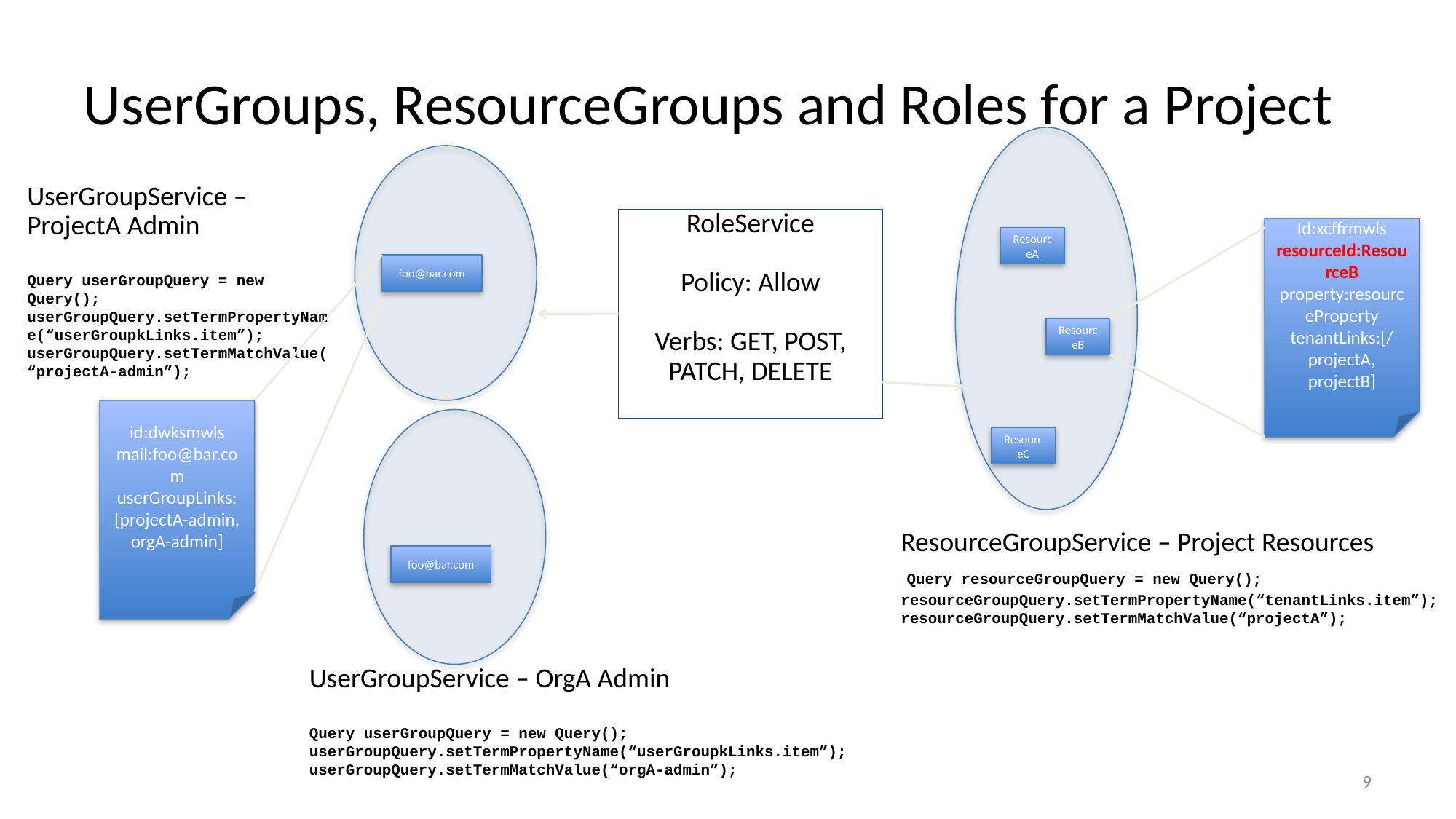

# UserGroups, ResourceGroups and Roles for a Project

UserGroupService – ProjectA Admin

Query userGroupQuery = new Query();
userGroupQuery.setTermPropertyName(“userGroupkLinks.item”);
userGroupQuery.setTermMatchValue(“projectA-admin”);
RoleService

Policy: Allow

Verbs: GET, POST, PATCH, DELETE
Id:xcffrmwls
resourceId:ResourceB
property:resourceProperty
tenantLinks:[/projectA, projectB]

ResourceA
foo@bar.com
ResourceB
id:dwksmwls
mail:foo@bar.com
userGroupLinks: [projectA-admin, orgA-admin]

ResourceC
ResourceGroupService – Project Resources
 Query resourceGroupQuery = new Query();
resourceGroupQuery.setTermPropertyName(“tenantLinks.item”);
resourceGroupQuery.setTermMatchValue(“projectA”);

foo@bar.com
UserGroupService – OrgA Admin

Query userGroupQuery = new Query();
userGroupQuery.setTermPropertyName(“userGroupkLinks.item”);
userGroupQuery.setTermMatchValue(“orgA-admin”);

9